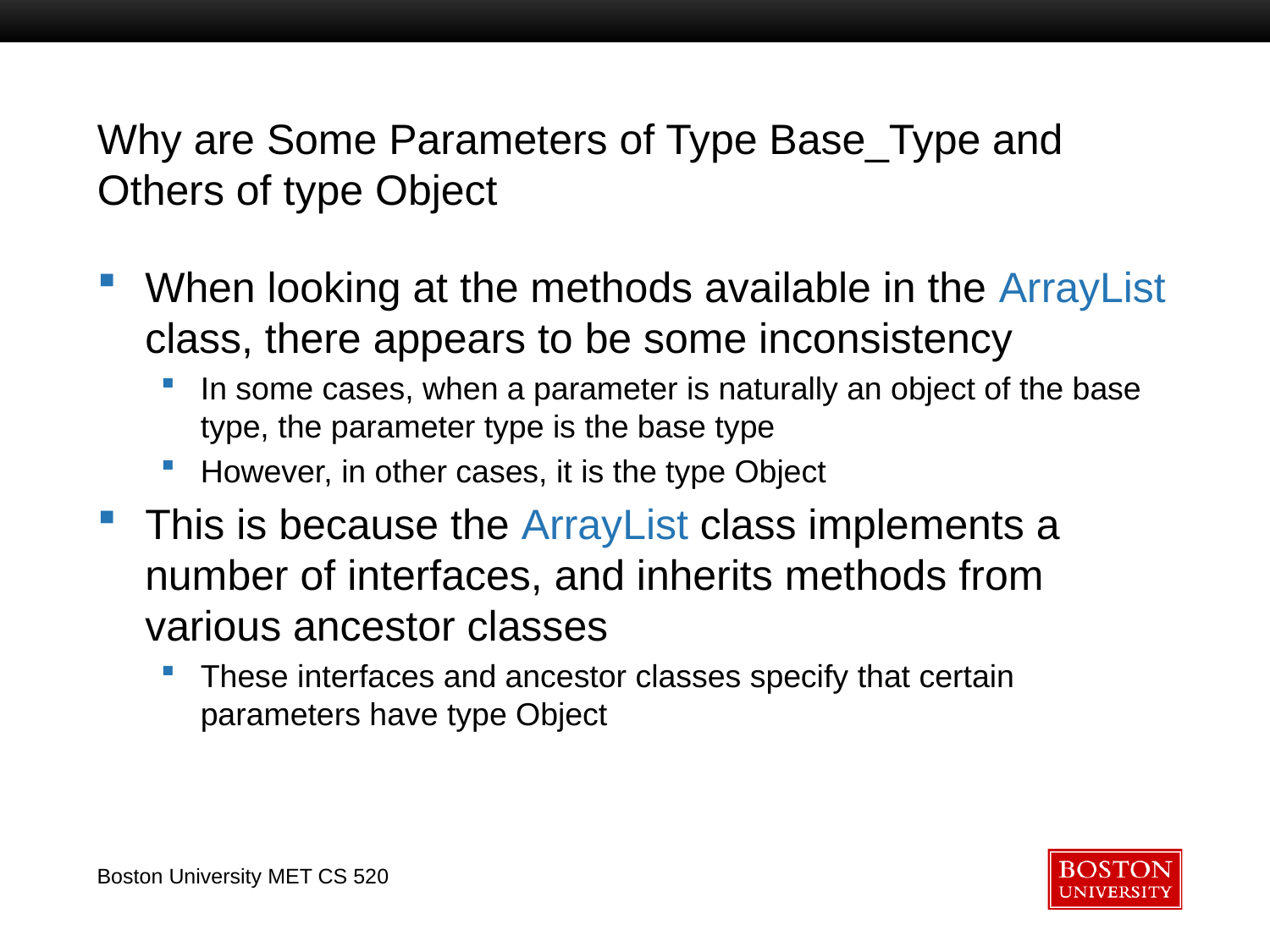

# Why are Some Parameters of Type Base_Type and Others of type Object
When looking at the methods available in the ArrayList class, there appears to be some inconsistency
In some cases, when a parameter is naturally an object of the base type, the parameter type is the base type
However, in other cases, it is the type Object
This is because the ArrayList class implements a number of interfaces, and inherits methods from various ancestor classes
These interfaces and ancestor classes specify that certain parameters have type Object